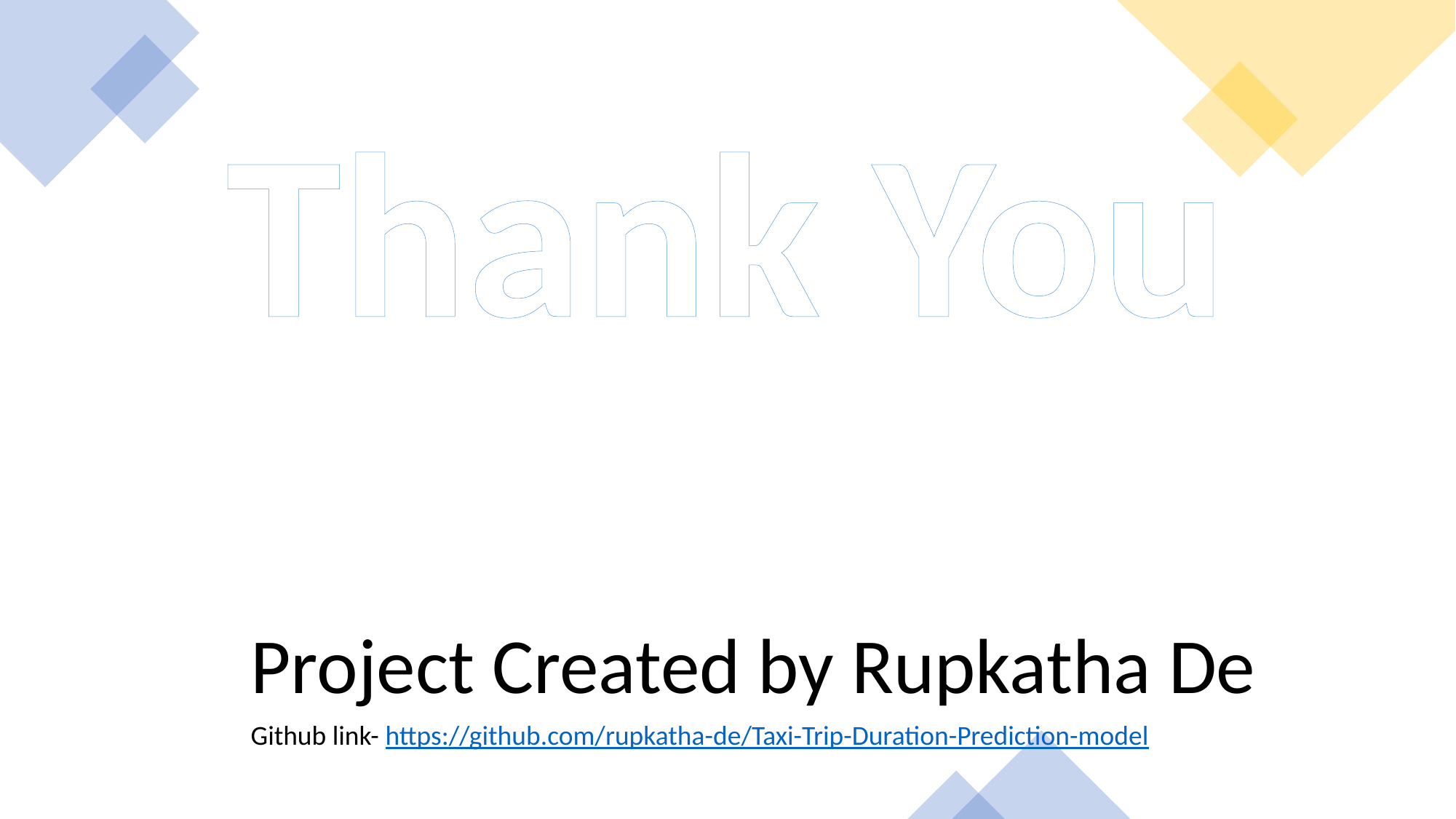

Thank You

Project Created by Rupkatha De
Github link- https://github.com/rupkatha-de/Taxi-Trip-Duration-Prediction-model